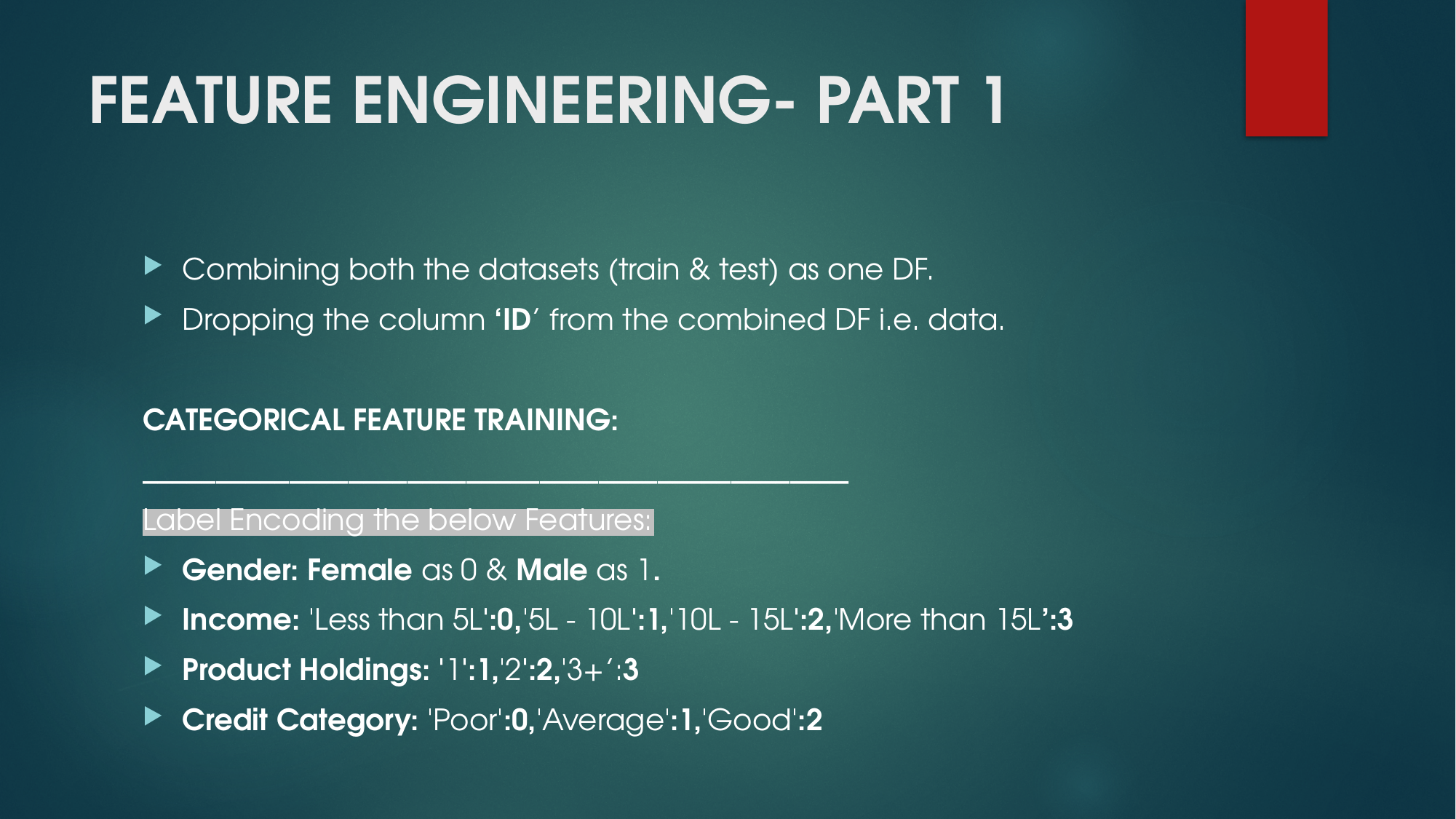

# FEATURE ENGINEERING- PART 1
Combining both the datasets (train & test) as one DF.
Dropping the column ‘ID’ from the combined DF i.e. data.

CATEGORICAL FEATURE TRAINING:
________________________________________________
Label Encoding the below Features:
Gender: Female as 0 & Male as 1.
Income: 'Less than 5L':0,'5L - 10L':1,'10L - 15L':2,'More than 15L’:3
Product Holdings: '1':1,'2':2,'3+’:3
Credit Category: 'Poor':0,'Average':1,'Good':2